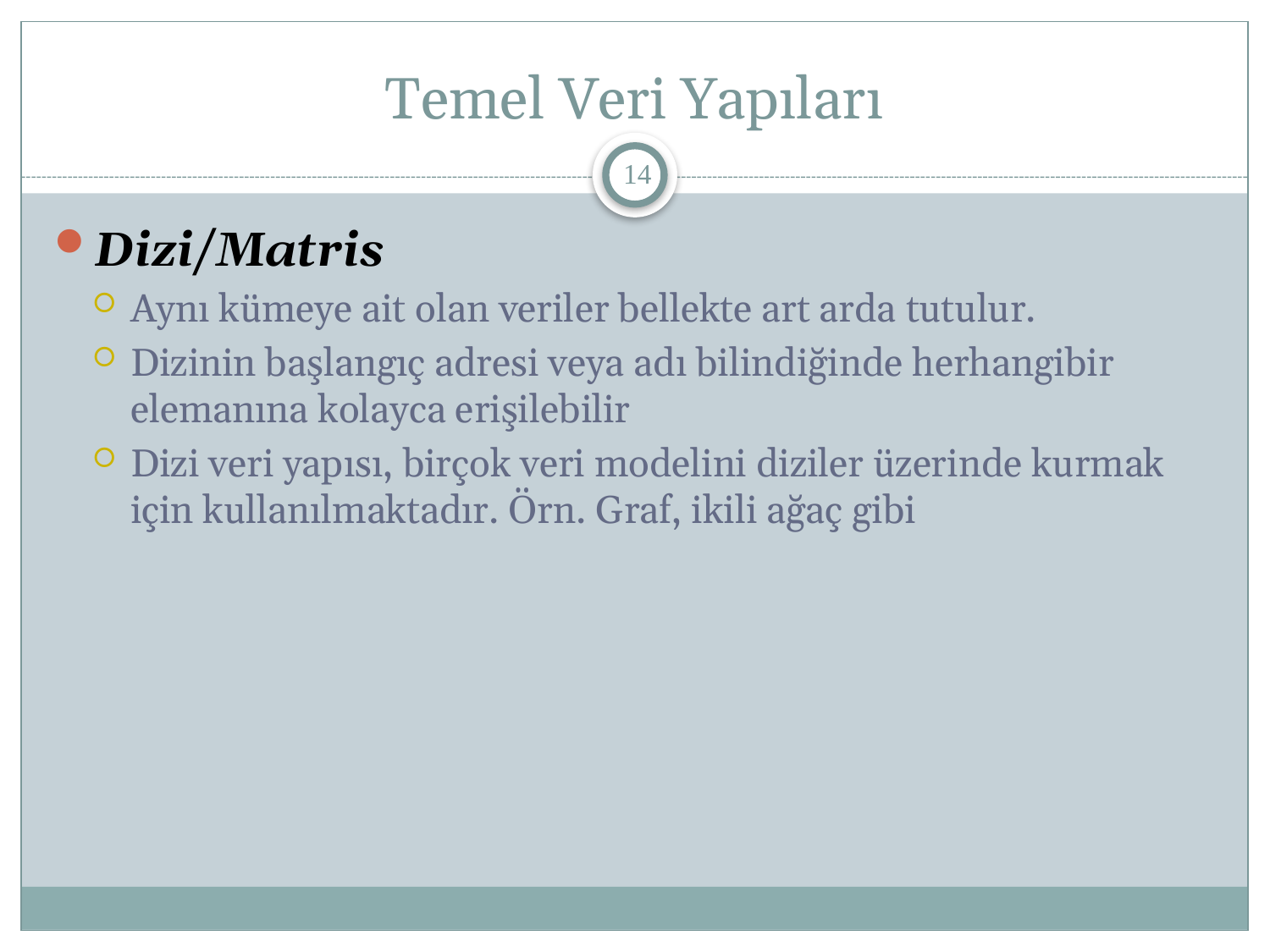

# Temel Veri Yapıları
14
Dizi/Matris
Aynı kümeye ait olan veriler bellekte art arda tutulur.
Dizinin başlangıç adresi veya adı bilindiğinde herhangibir elemanına kolayca erişilebilir
Dizi veri yapısı, birçok veri modelini diziler üzerinde kurmak için kullanılmaktadır. Örn. Graf, ikili ağaç gibi